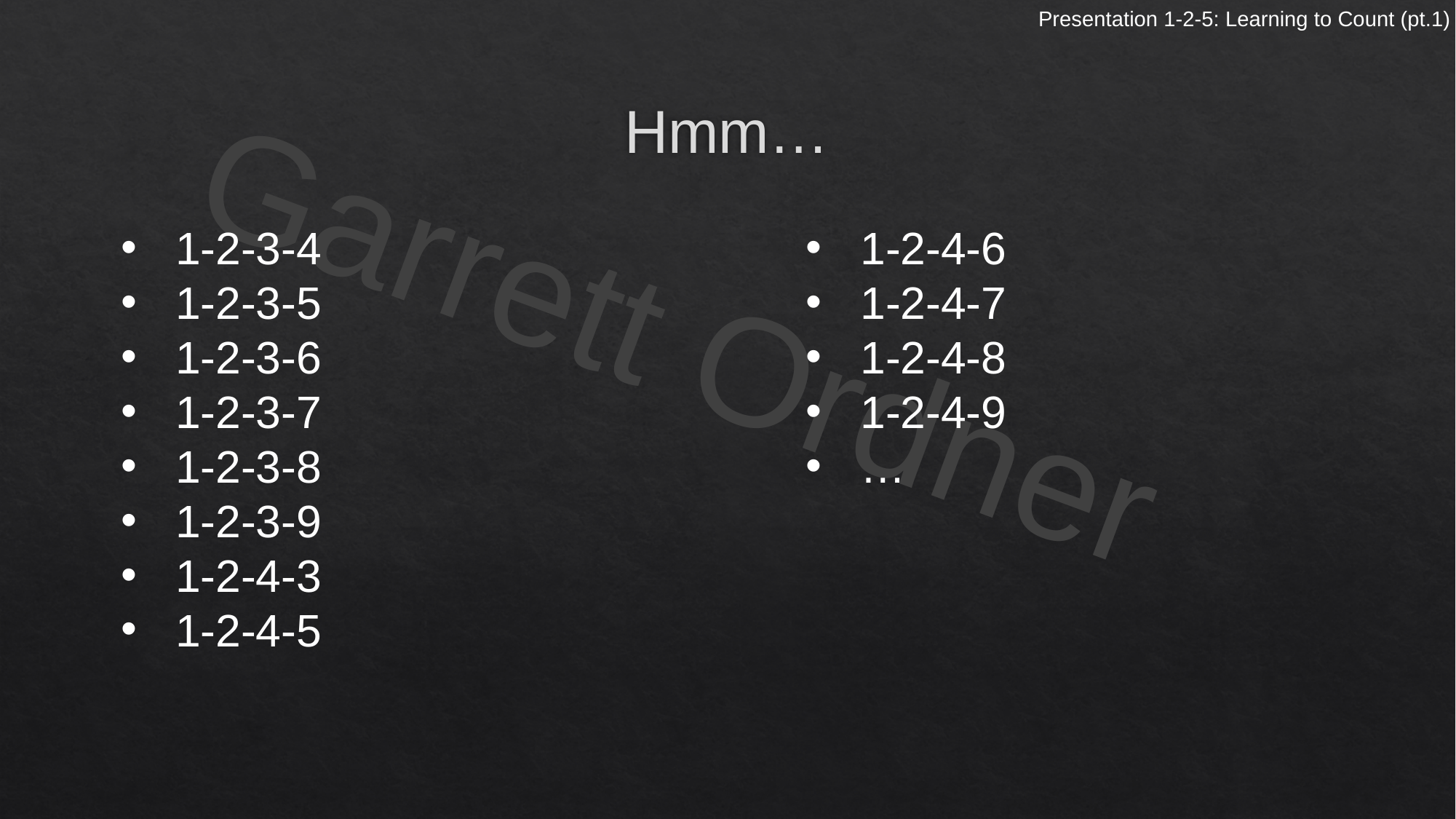

# Hmm…
1-2-3-4
1-2-3-5
1-2-3-6
1-2-3-7
1-2-3-8
1-2-3-9
1-2-4-3
1-2-4-5
1-2-4-6
1-2-4-7
1-2-4-8
1-2-4-9
…